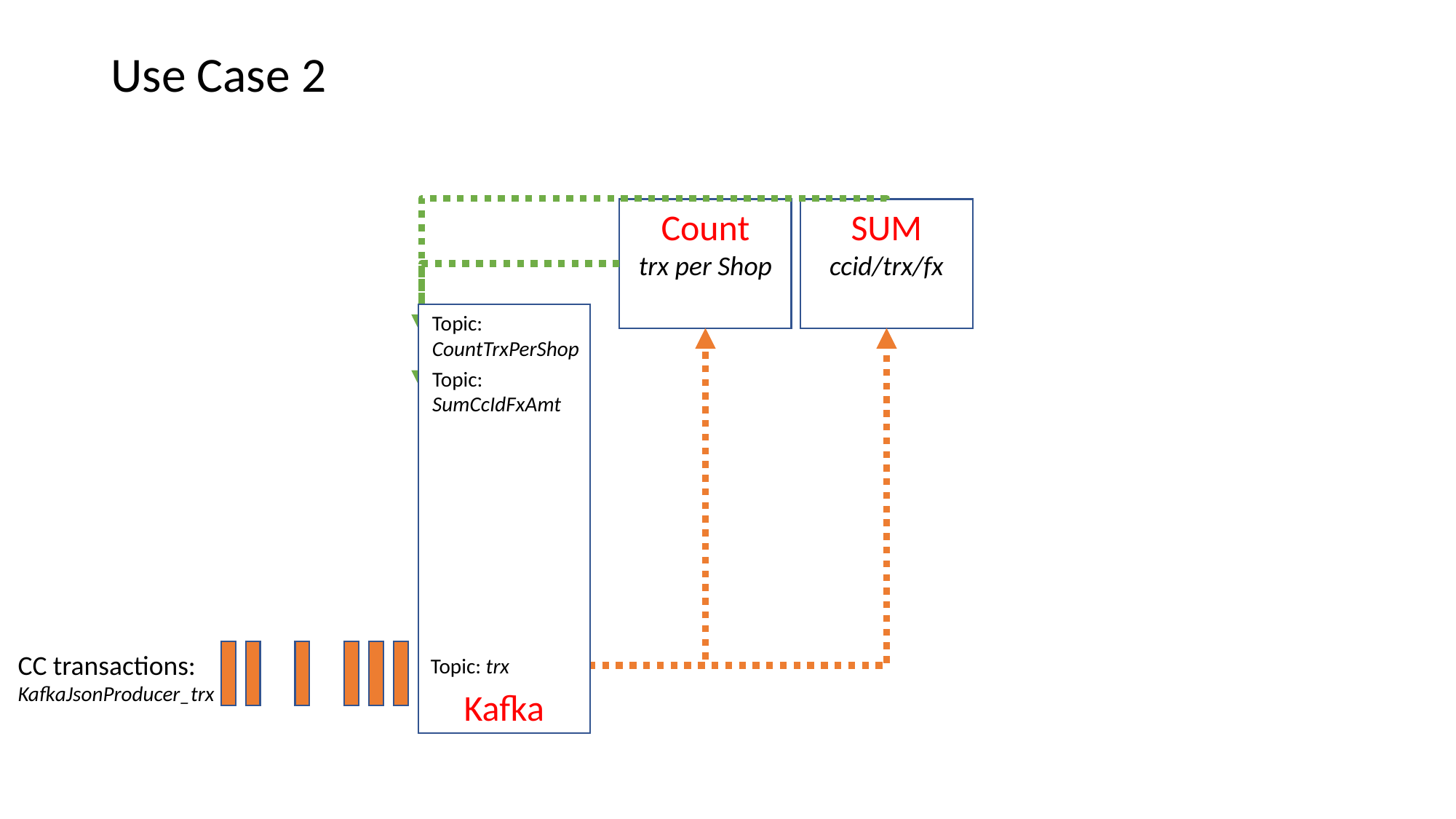

Use Case 2
Count
trx per Shop
SUM
ccid/trx/fx
Topic:
CountTrxPerShop
Kafka
Topic:
SumCcIdFxAmt

CC transactions:
KafkaJsonProducer_trx
Topic: trx